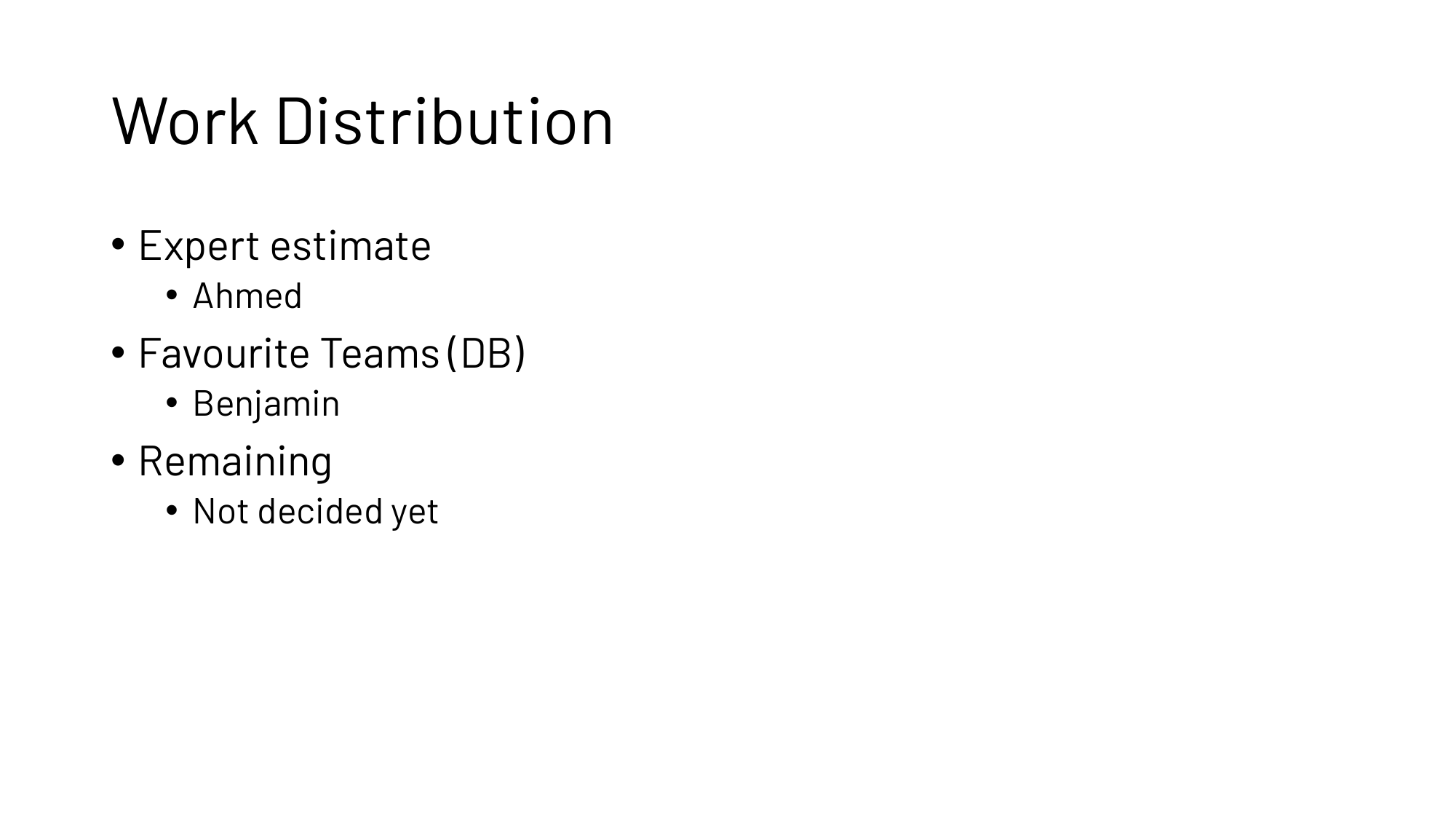

# Work Distribution
Expert estimate
Ahmed
Favourite Teams (DB)
Benjamin
Remaining
Not decided yet